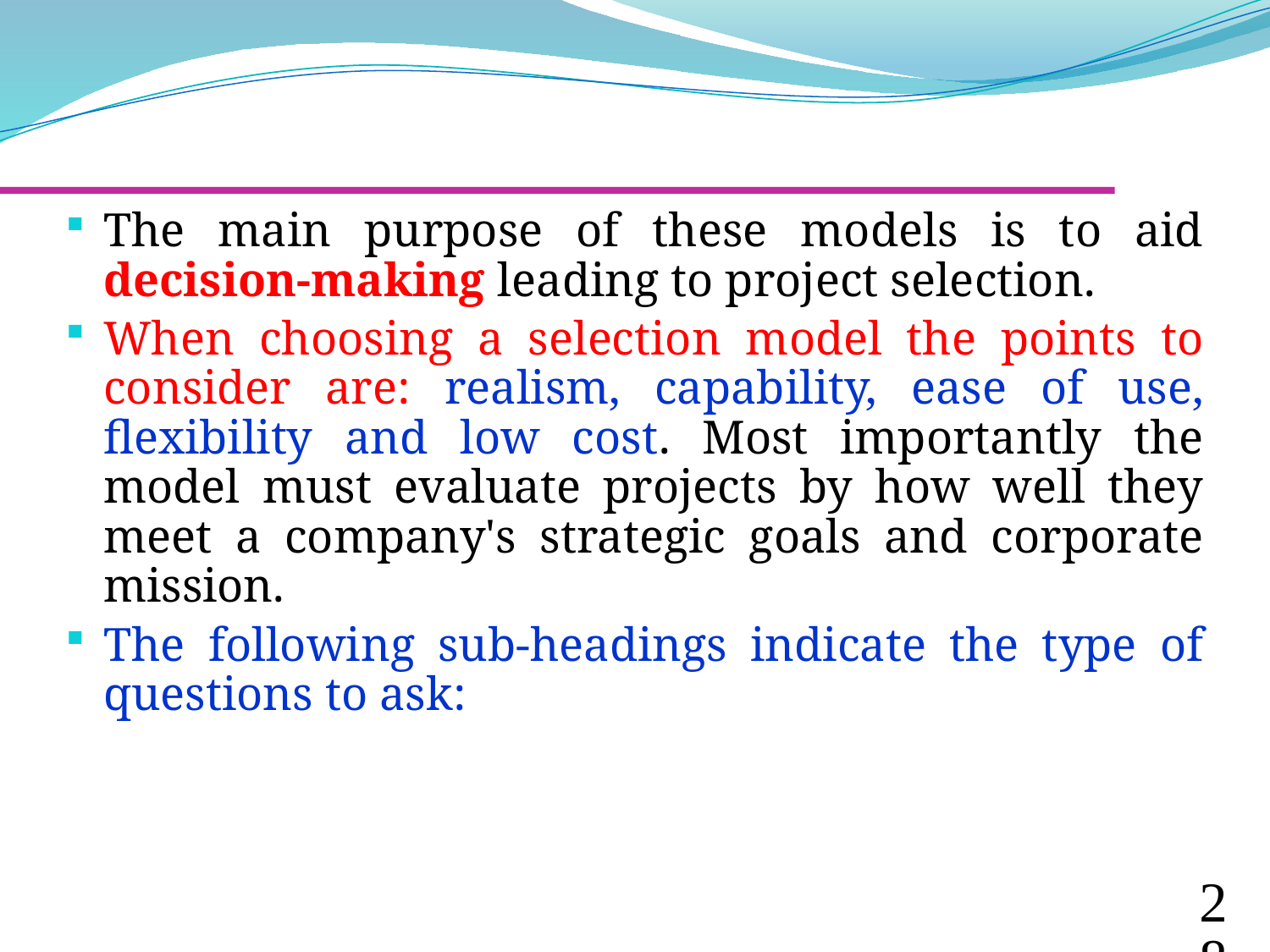

The main purpose of these models is to aid decision-making leading to project selection.
When choosing a selection model the points to consider are: realism, capability, ease of use, flexibility and low cost. Most importantly the model must evaluate projects by how well they meet a company's strategic goals and corporate mission.
The following sub-headings indicate the type of questions to ask:

28